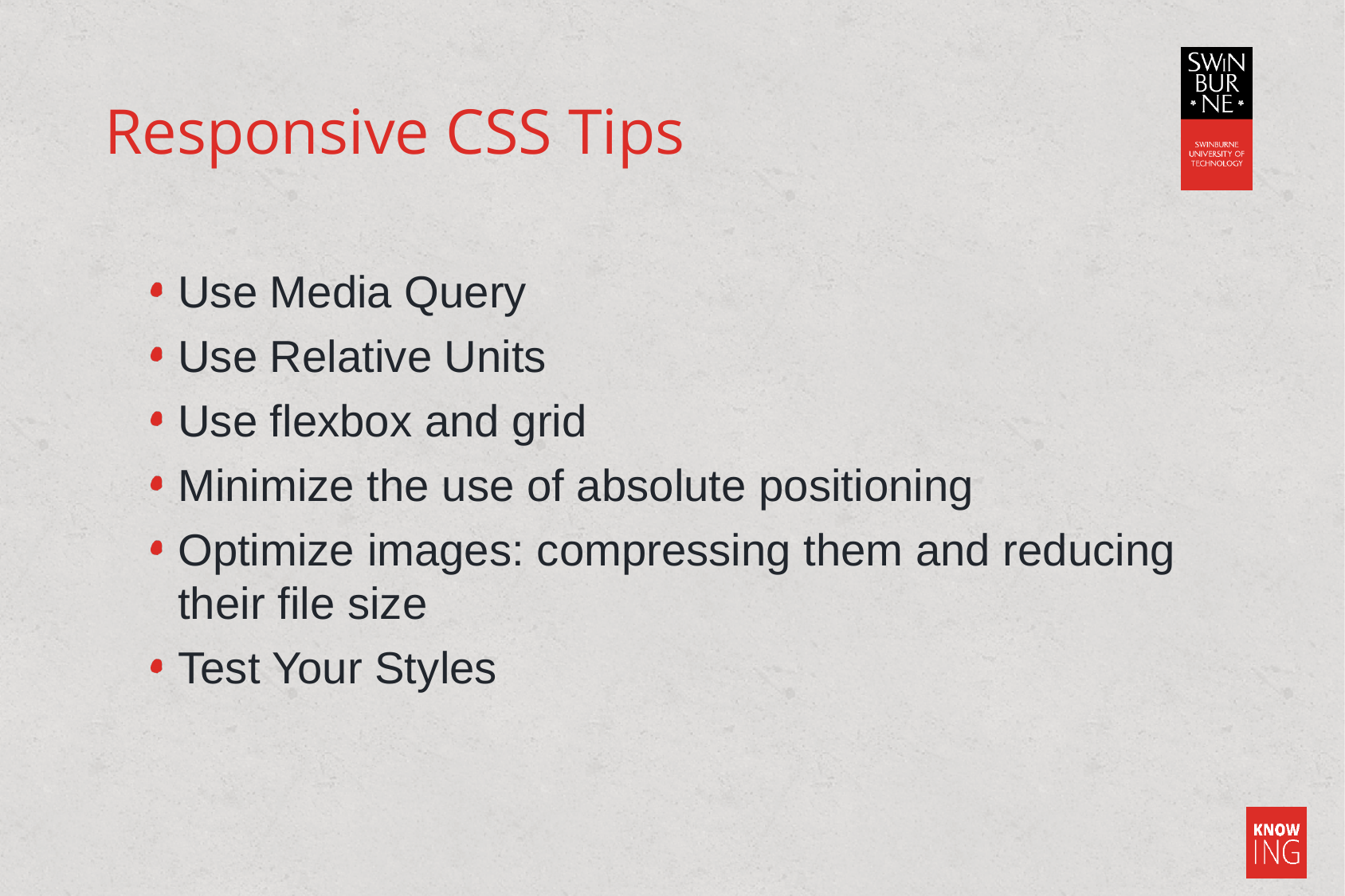

# Responsive CSS Tips
Use Media Query
Use Relative Units
Use flexbox and grid
Minimize the use of absolute positioning
Optimize images: compressing them and reducing their file size
Test Your Styles